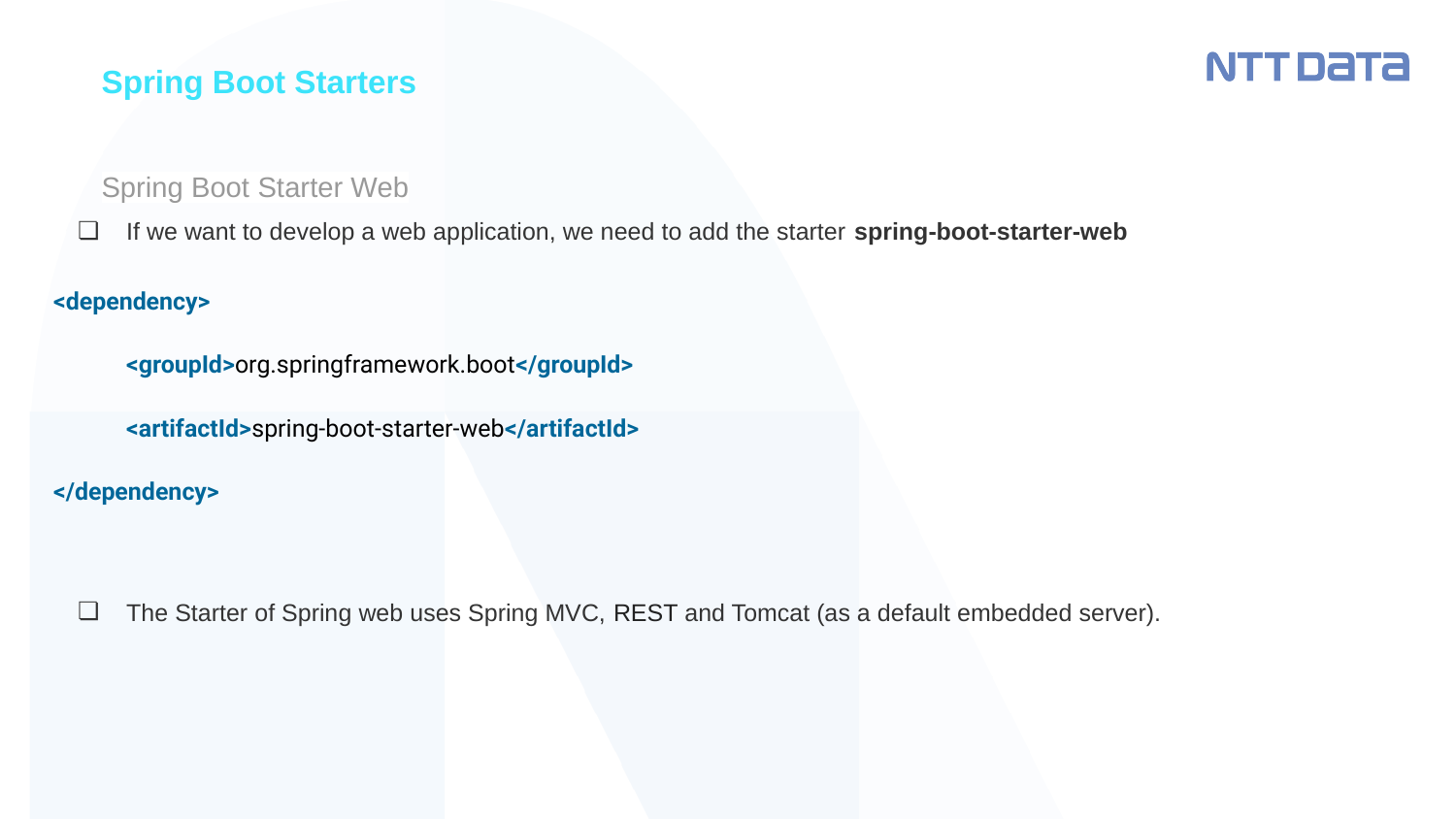

Spring Boot Starters
# Spring Boot Starter Web
If we want to develop a web application, we need to add the starter spring-boot-starter-web
<dependency>
<groupId>org.springframework.boot</groupId>
<artifactId>spring-boot-starter-web</artifactId>
</dependency>

The Starter of Spring web uses Spring MVC, REST and Tomcat (as a default embedded server).